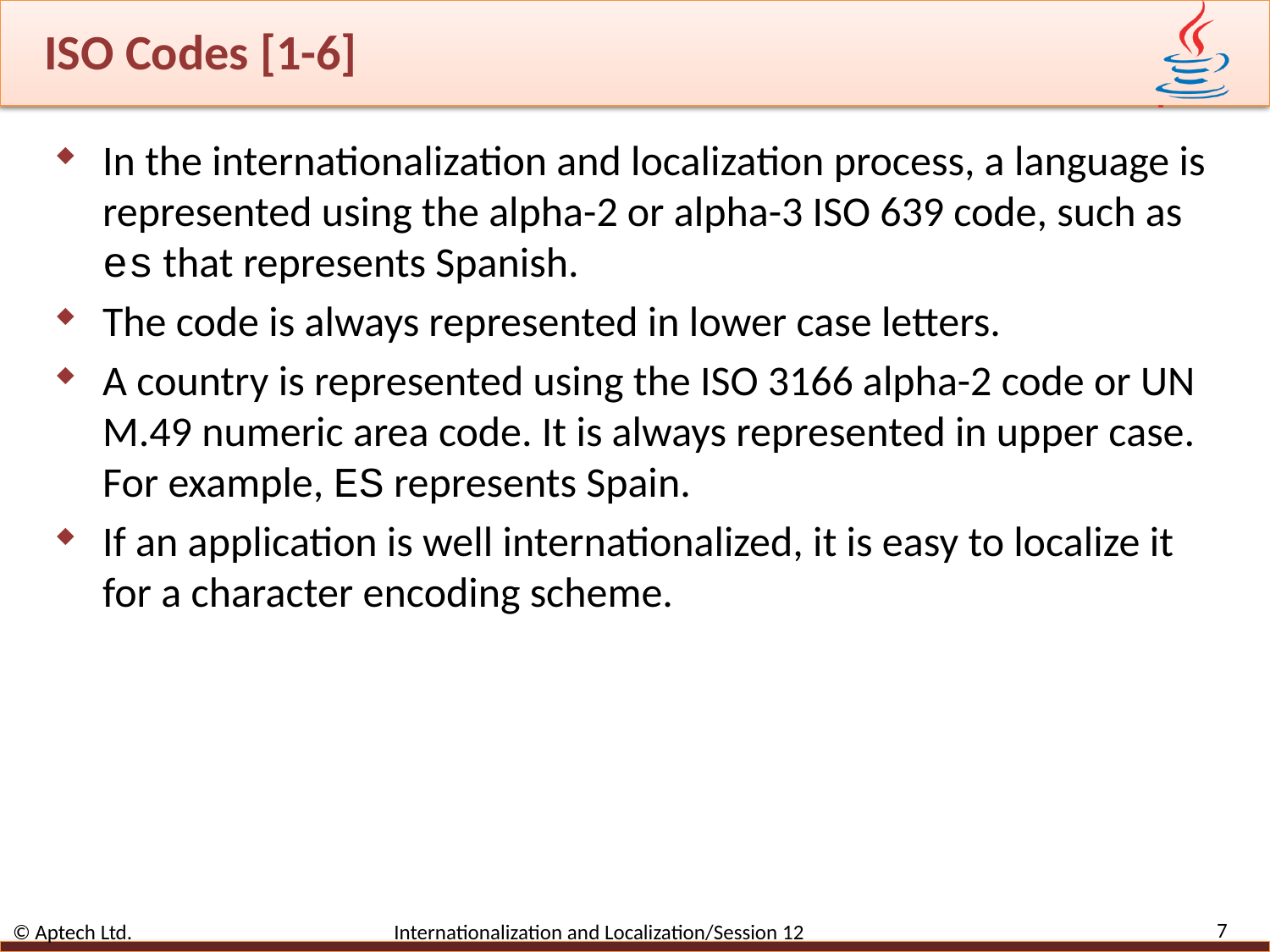

# ISO Codes [1-6]
In the internationalization and localization process, a language is represented using the alpha-2 or alpha-3 ISO 639 code, such as es that represents Spanish.
The code is always represented in lower case letters.
A country is represented using the ISO 3166 alpha-2 code or UN M.49 numeric area code. It is always represented in upper case. For example, ES represents Spain.
If an application is well internationalized, it is easy to localize it for a character encoding scheme.
7